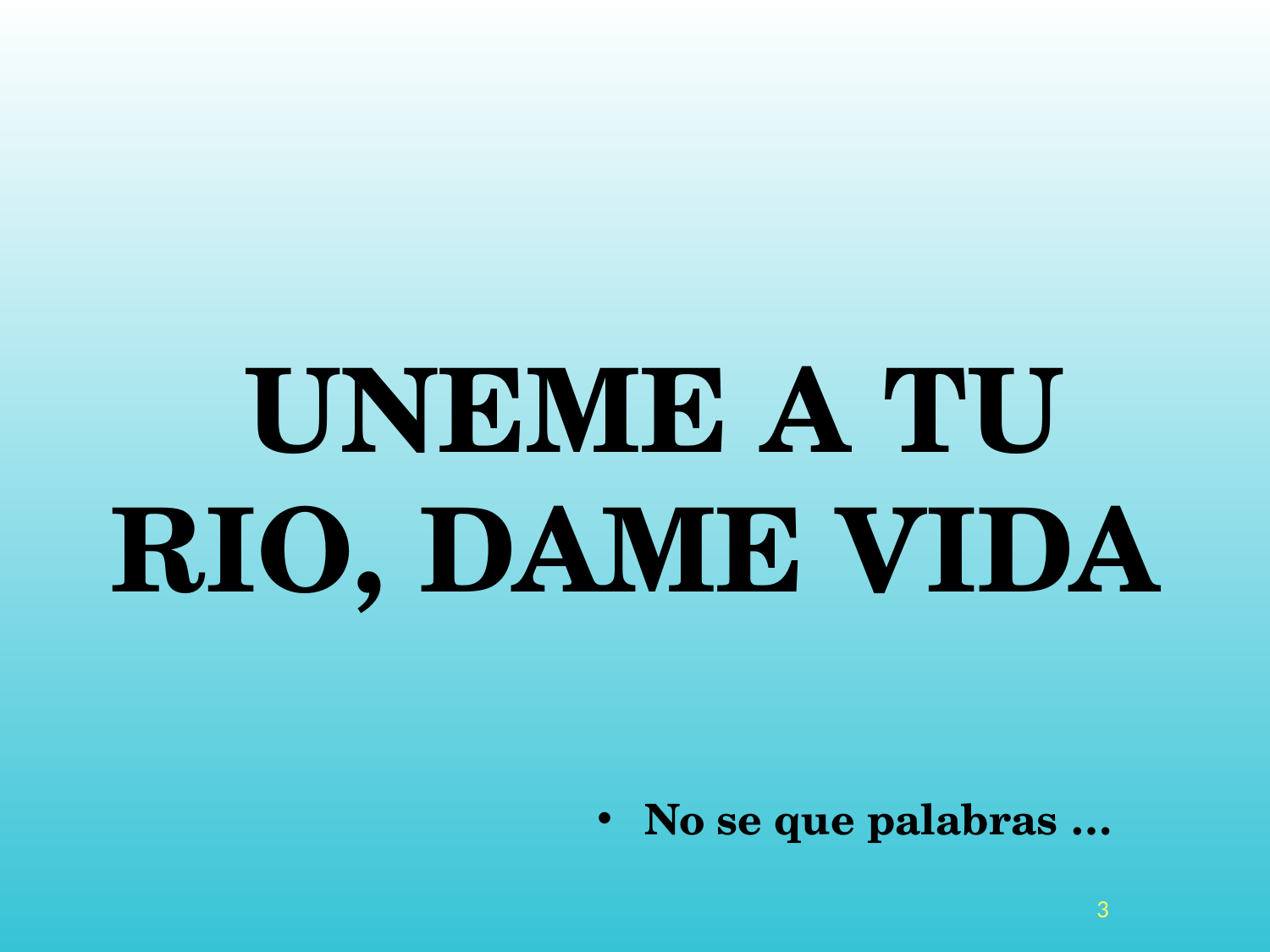

UNEME A TU RIO, DAME VIDA
No se que palabras …
3